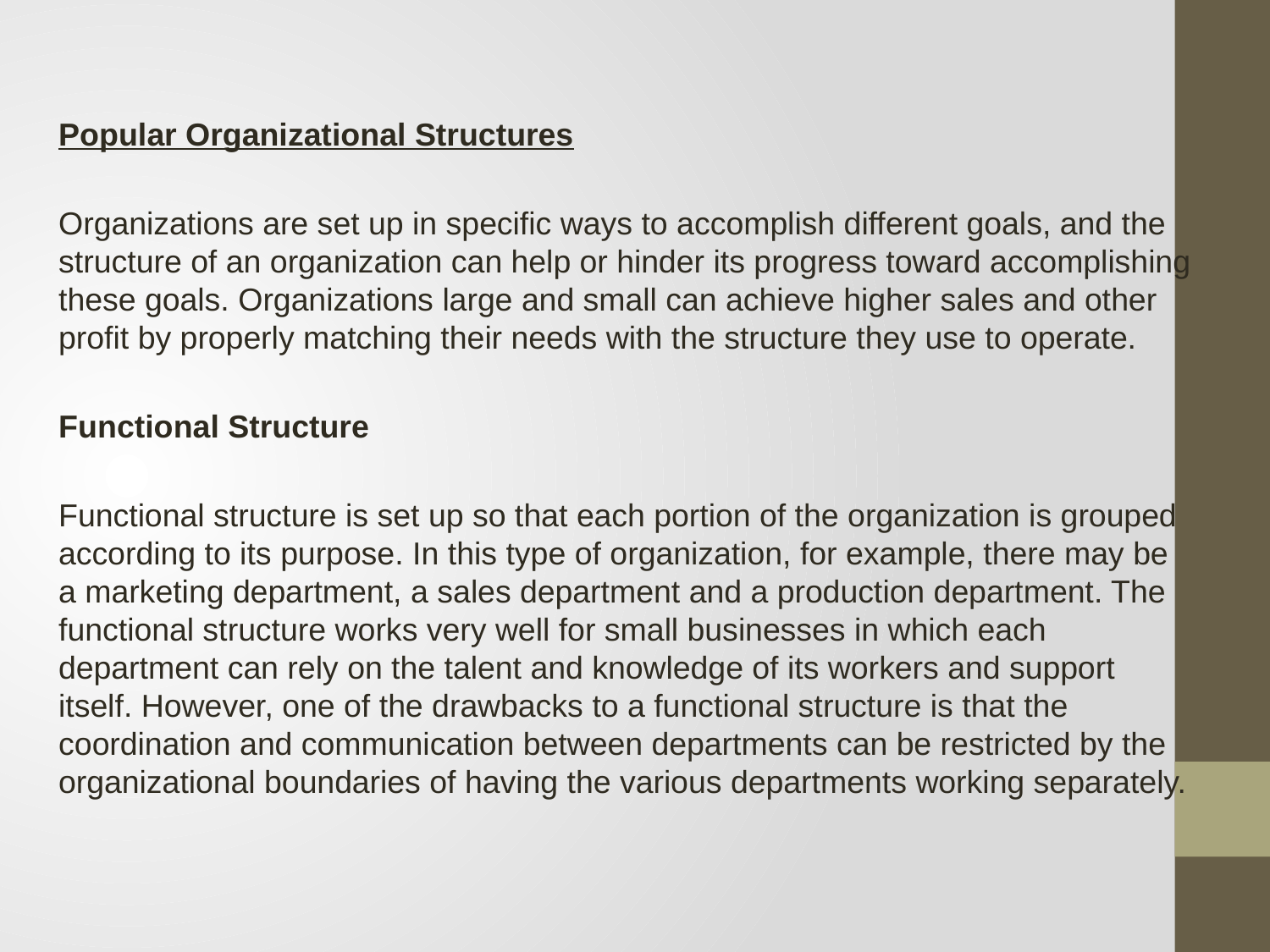

Popular Organizational Structures

Organizations are set up in specific ways to accomplish different goals, and the structure of an organization can help or hinder its progress toward accomplishing these goals. Organizations large and small can achieve higher sales and other profit by properly matching their needs with the structure they use to operate.

Functional Structure

Functional structure is set up so that each portion of the organization is grouped according to its purpose. In this type of organization, for example, there may be a marketing department, a sales department and a production department. The functional structure works very well for small businesses in which each department can rely on the talent and knowledge of its workers and support itself. However, one of the drawbacks to a functional structure is that the coordination and communication between departments can be restricted by the organizational boundaries of having the various departments working separately.